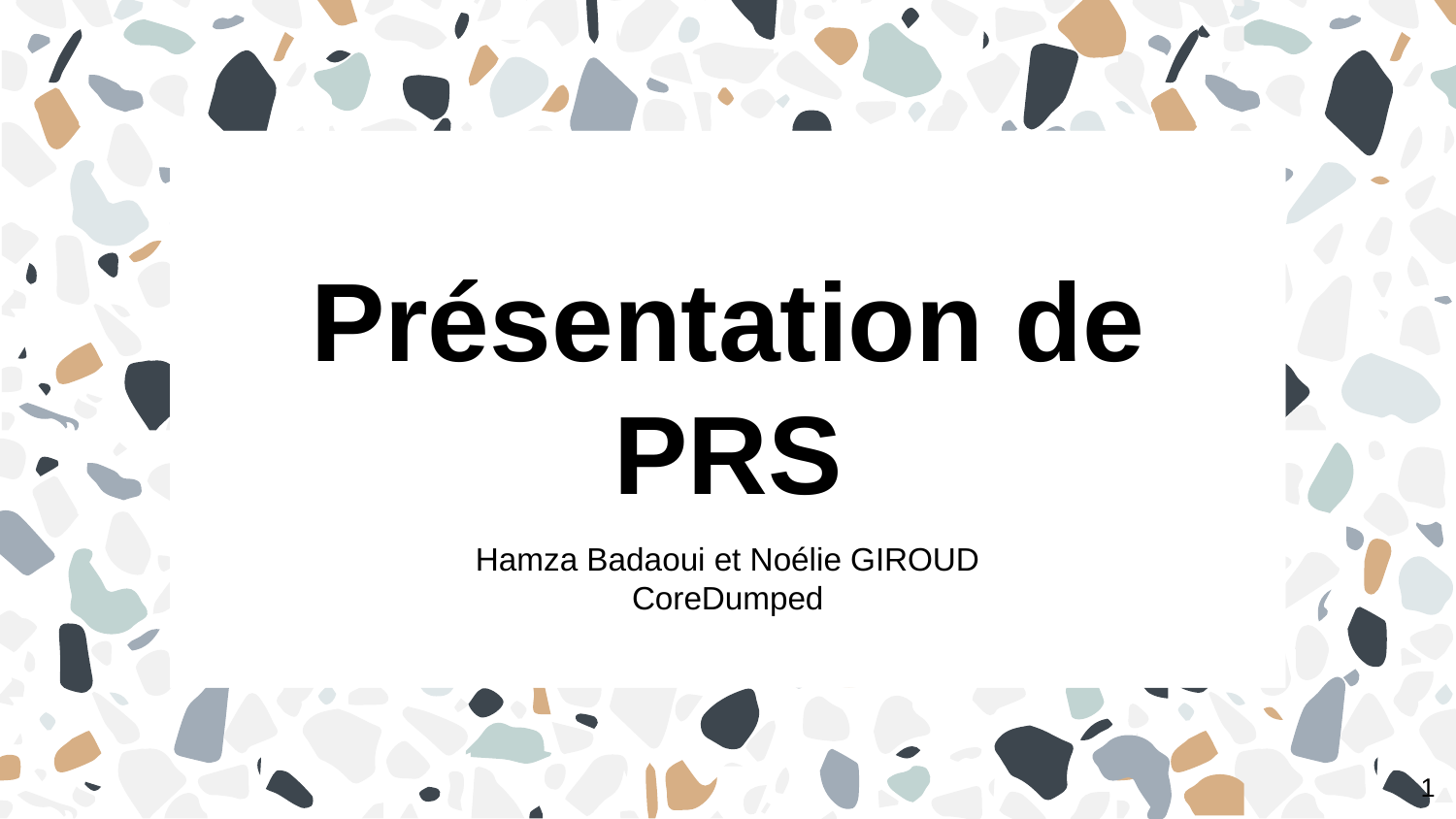

# Présentation de PRS
Hamza Badaoui et Noélie GIROUD
CoreDumped
1